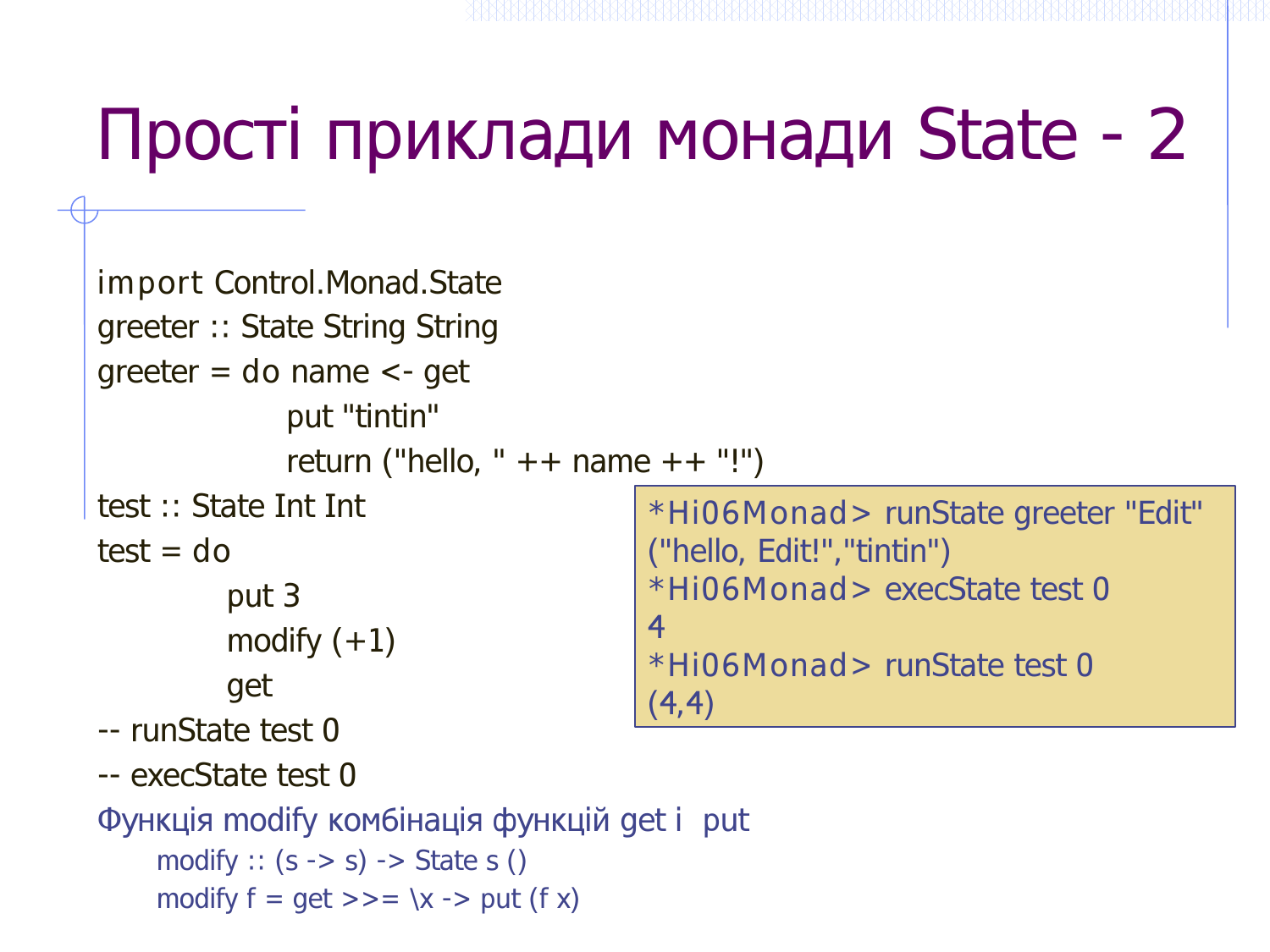

# Прості приклади монади State - 2

import Control.Monad.State
greeter :: State String String
greeter = do name <- get
                   put "tintin"
                   return ("hello, " ++ name ++ "!")
test :: State Int Int
test = do
             put 3
             modify (+1)
             get
-- runState test 0
-- execState test 0
Функція modify комбінація функцій get і  put
modify :: (s -> s) -> State s ()
modify f = get >>= \x -> put (f x)

*Hi06Monad> runState greeter "Edit"
("hello, Edit!","tintin")
*Hi06Monad> execState test 0
4
*Hi06Monad> runState test 0
(4,4)